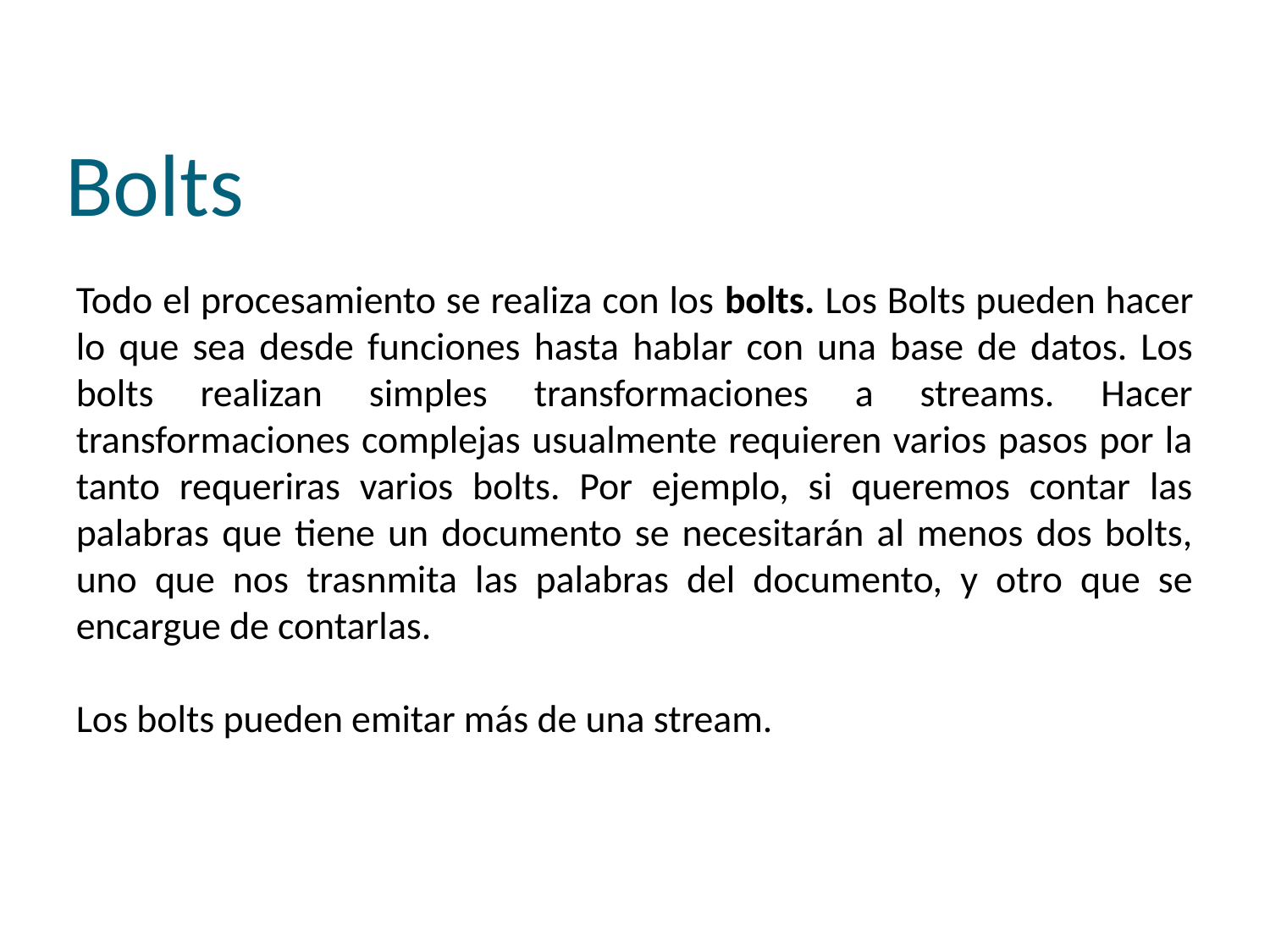

Bolts
Todo el procesamiento se realiza con los bolts. Los Bolts pueden hacer lo que sea desde funciones hasta hablar con una base de datos. Los bolts realizan simples transformaciones a streams. Hacer transformaciones complejas usualmente requieren varios pasos por la tanto requeriras varios bolts. Por ejemplo, si queremos contar las palabras que tiene un documento se necesitarán al menos dos bolts, uno que nos trasnmita las palabras del documento, y otro que se encargue de contarlas.

Los bolts pueden emitar más de una stream.